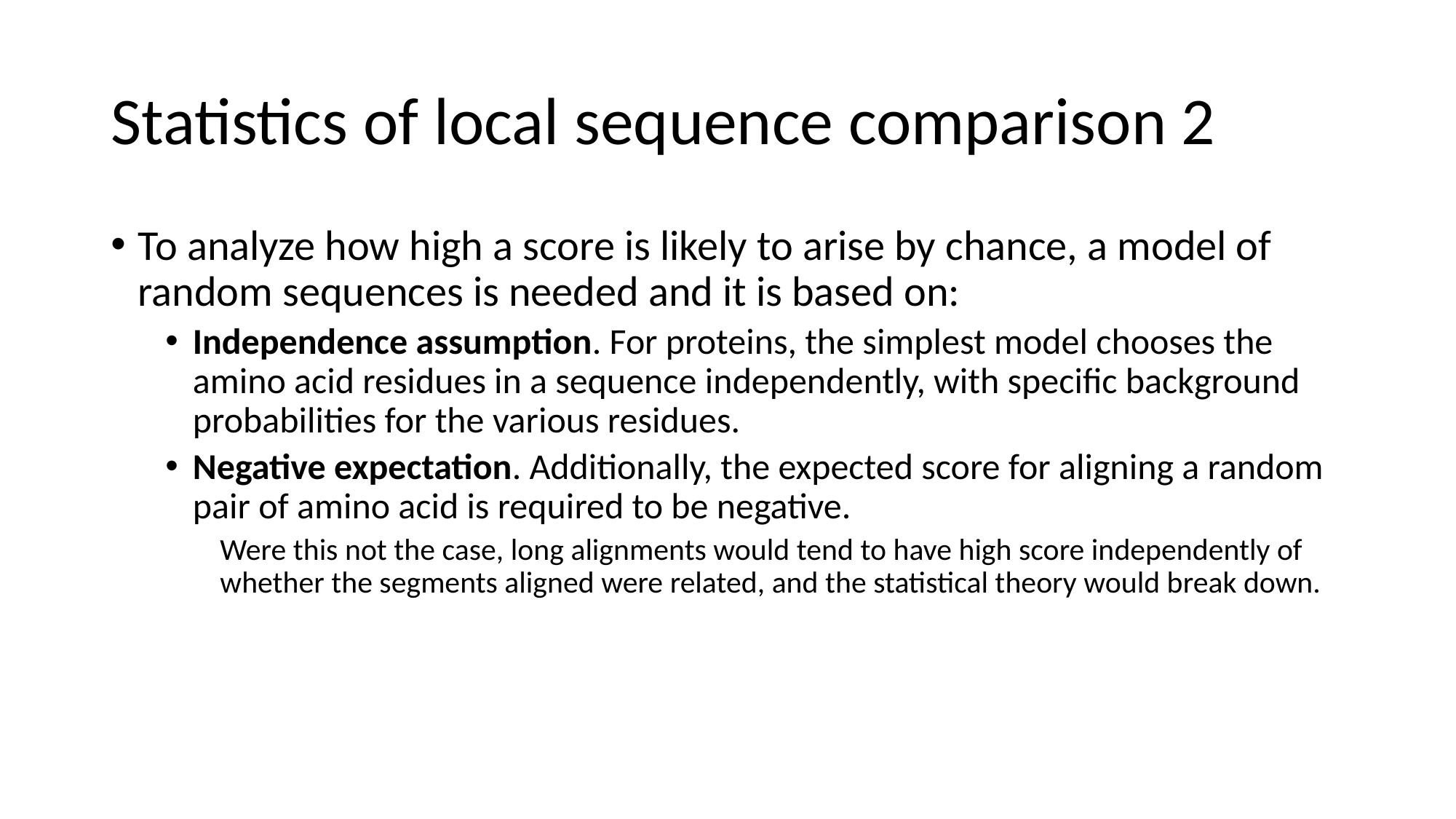

# Statistics of local sequence comparison 2
To analyze how high a score is likely to arise by chance, a model of random sequences is needed and it is based on:
Independence assumption. For proteins, the simplest model chooses the amino acid residues in a sequence independently, with specific background probabilities for the various residues.
Negative expectation. Additionally, the expected score for aligning a random pair of amino acid is required to be negative.
Were this not the case, long alignments would tend to have high score independently of whether the segments aligned were related, and the statistical theory would break down.